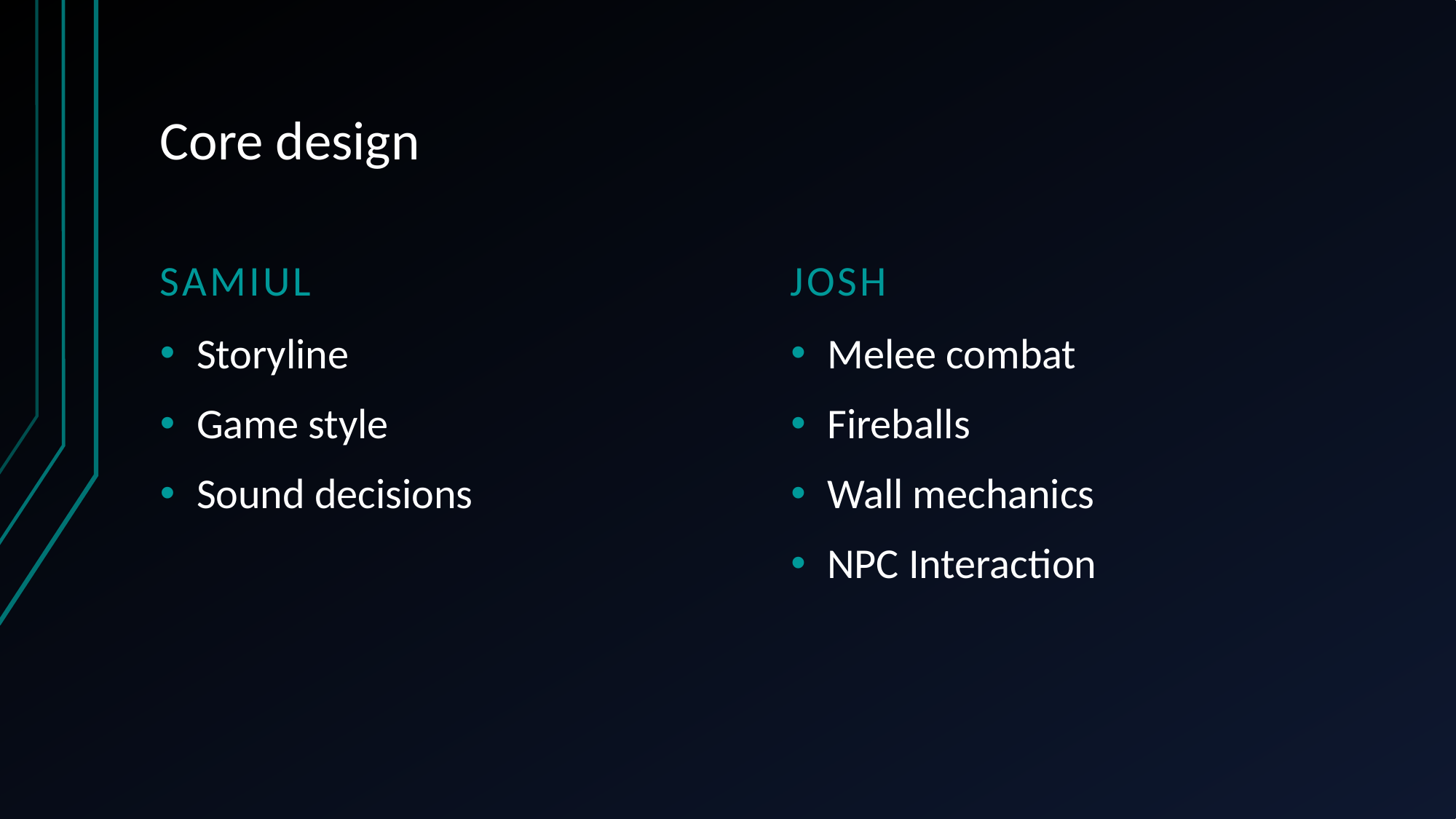

# Core design
Samiul
Josh
Storyline
Game style
Sound decisions

Melee combat
Fireballs
Wall mechanics
NPC Interaction